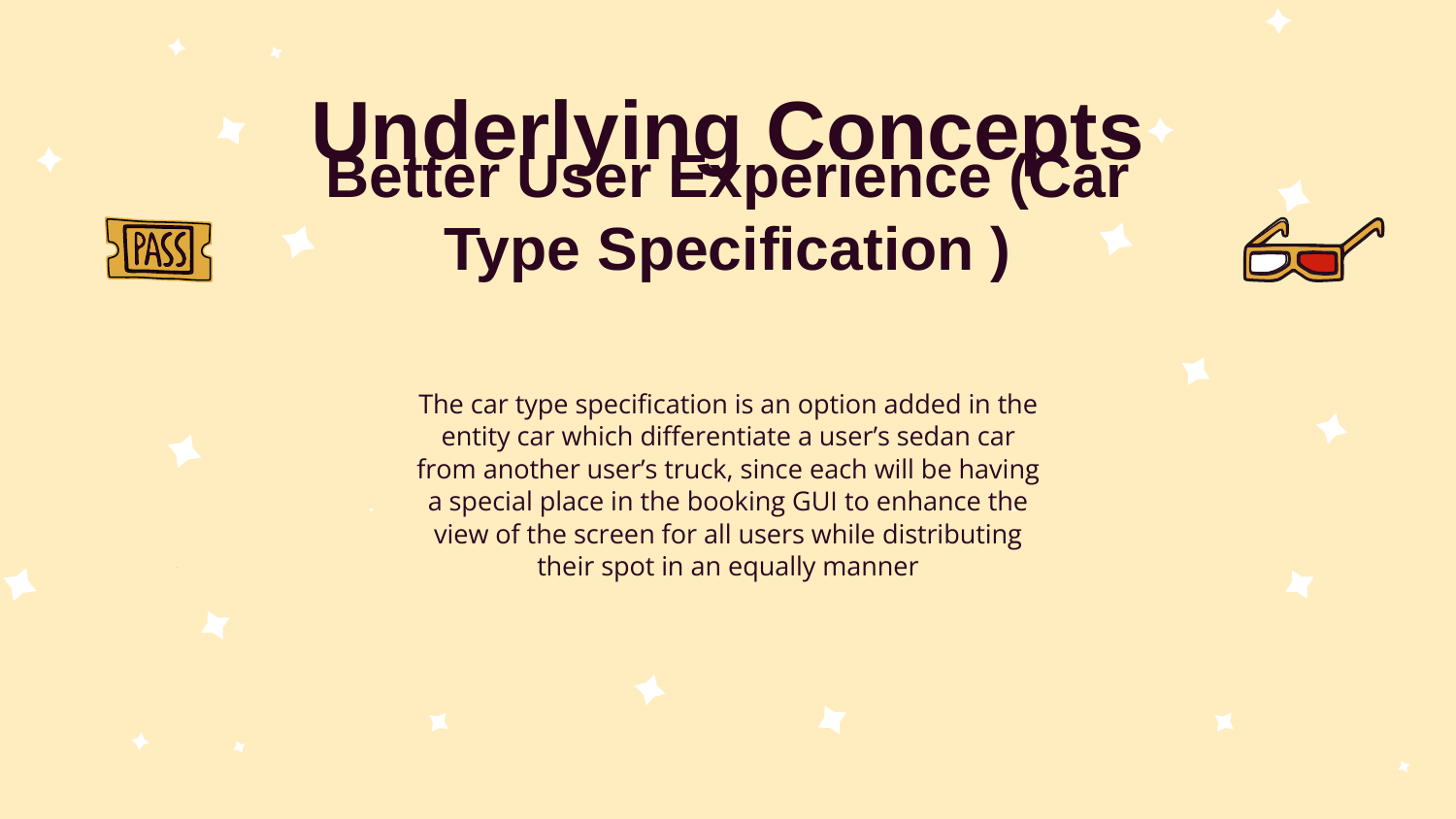

# Underlying Concepts
Better User Experience (Car Type Specification )

The car type specification is an option added in the entity car which differentiate a user’s sedan car from another user’s truck, since each will be having a special place in the booking GUI to enhance the view of the screen for all users while distributing their spot in an equally manner